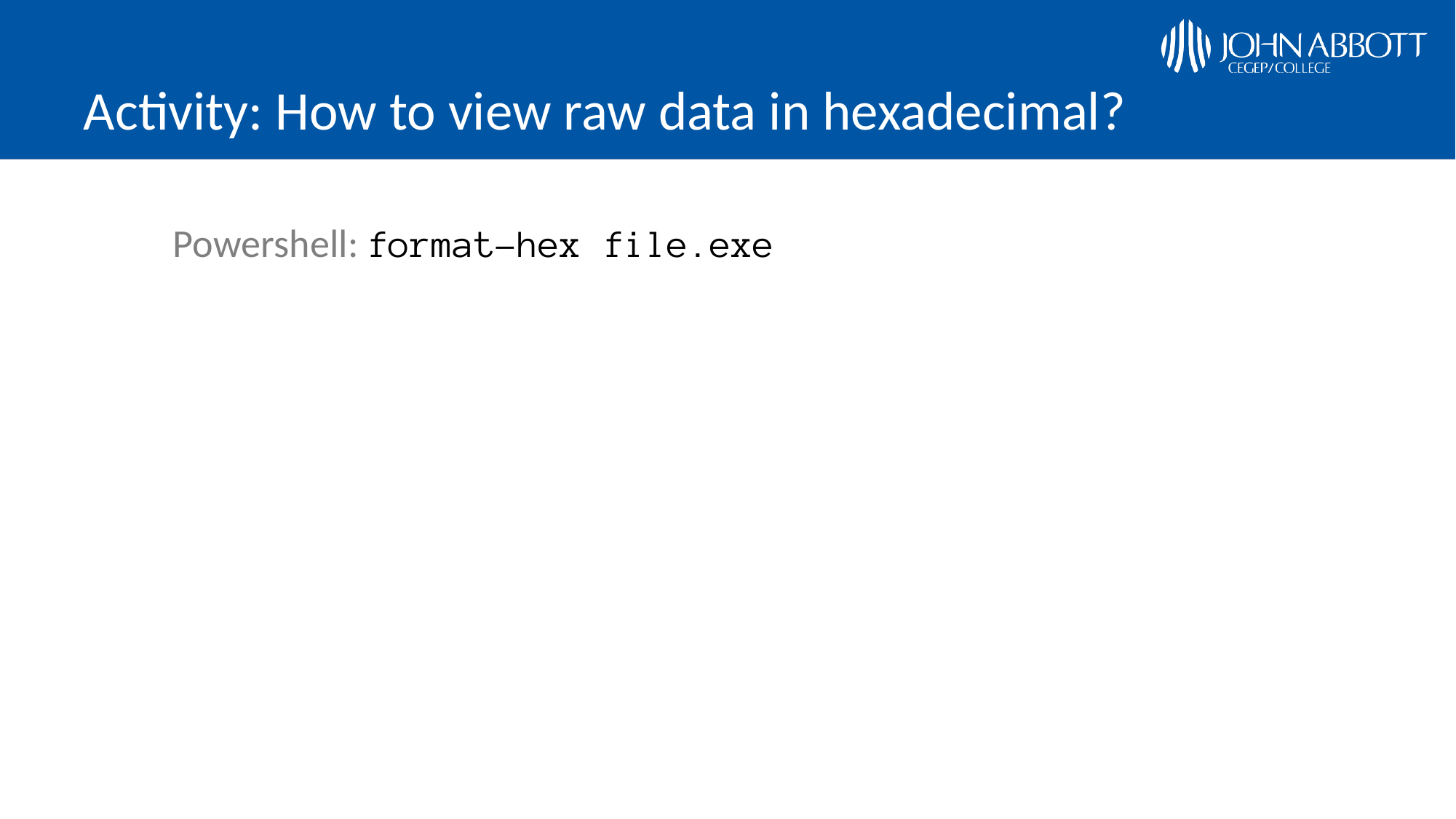

# Activity: How to view raw data in hexadecimal?
Powershell: format-hex file.exe